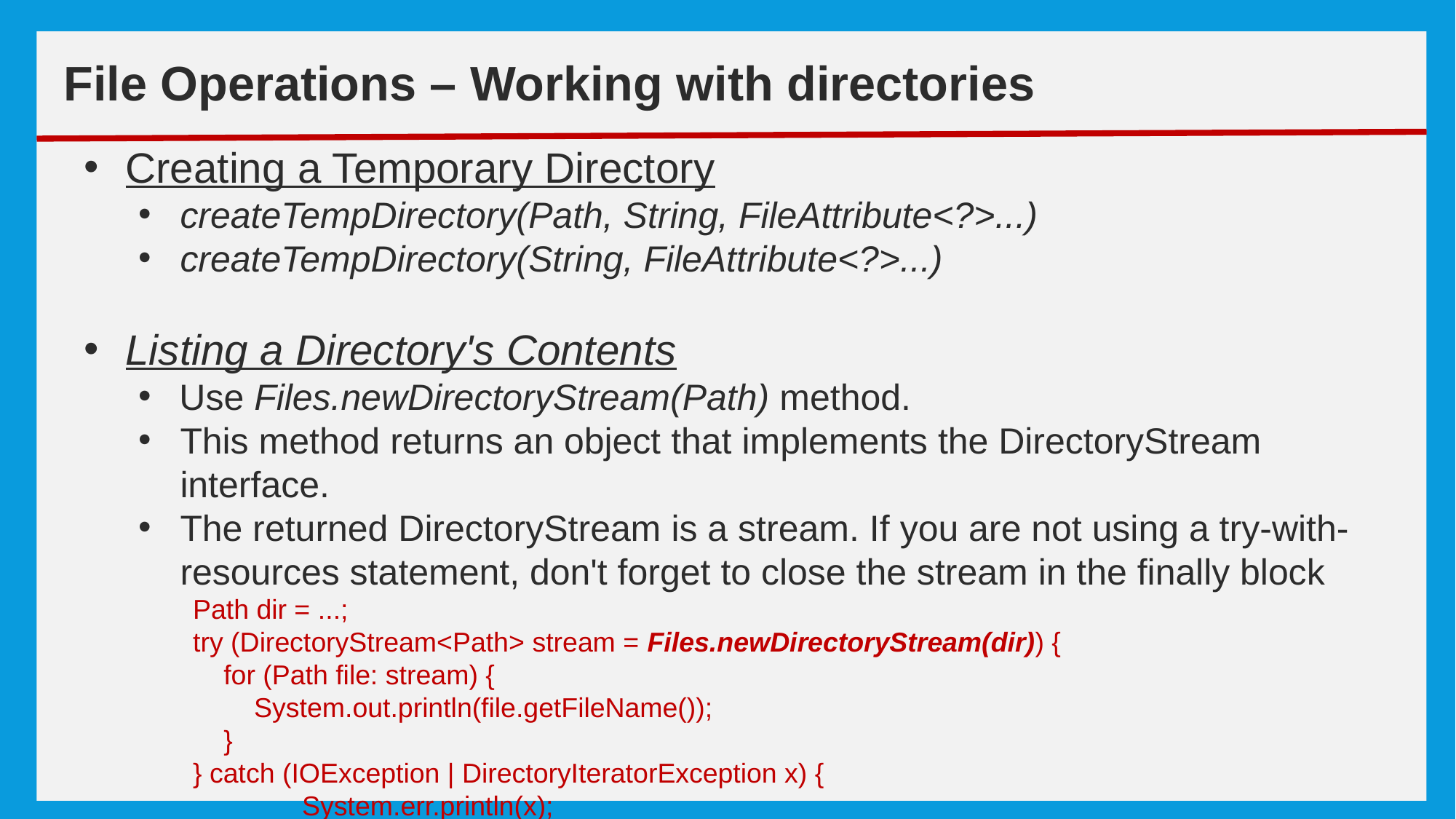

# exceptions
File Operations – Working with directories
Creating a Temporary Directory
createTempDirectory(Path, String, FileAttribute<?>...)
createTempDirectory(String, FileAttribute<?>...)

Listing a Directory's Contents
Use Files.newDirectoryStream(Path) method.
This method returns an object that implements the DirectoryStream interface.
The returned DirectoryStream is a stream. If you are not using a try-with-resources statement, don't forget to close the stream in the finally block
Path dir = ...;
try (DirectoryStream<Path> stream = Files.newDirectoryStream(dir)) {
    for (Path file: stream) {
        System.out.println(file.getFileName());
    }
} catch (IOException | DirectoryIteratorException x) {
	System.err.println(x);
}